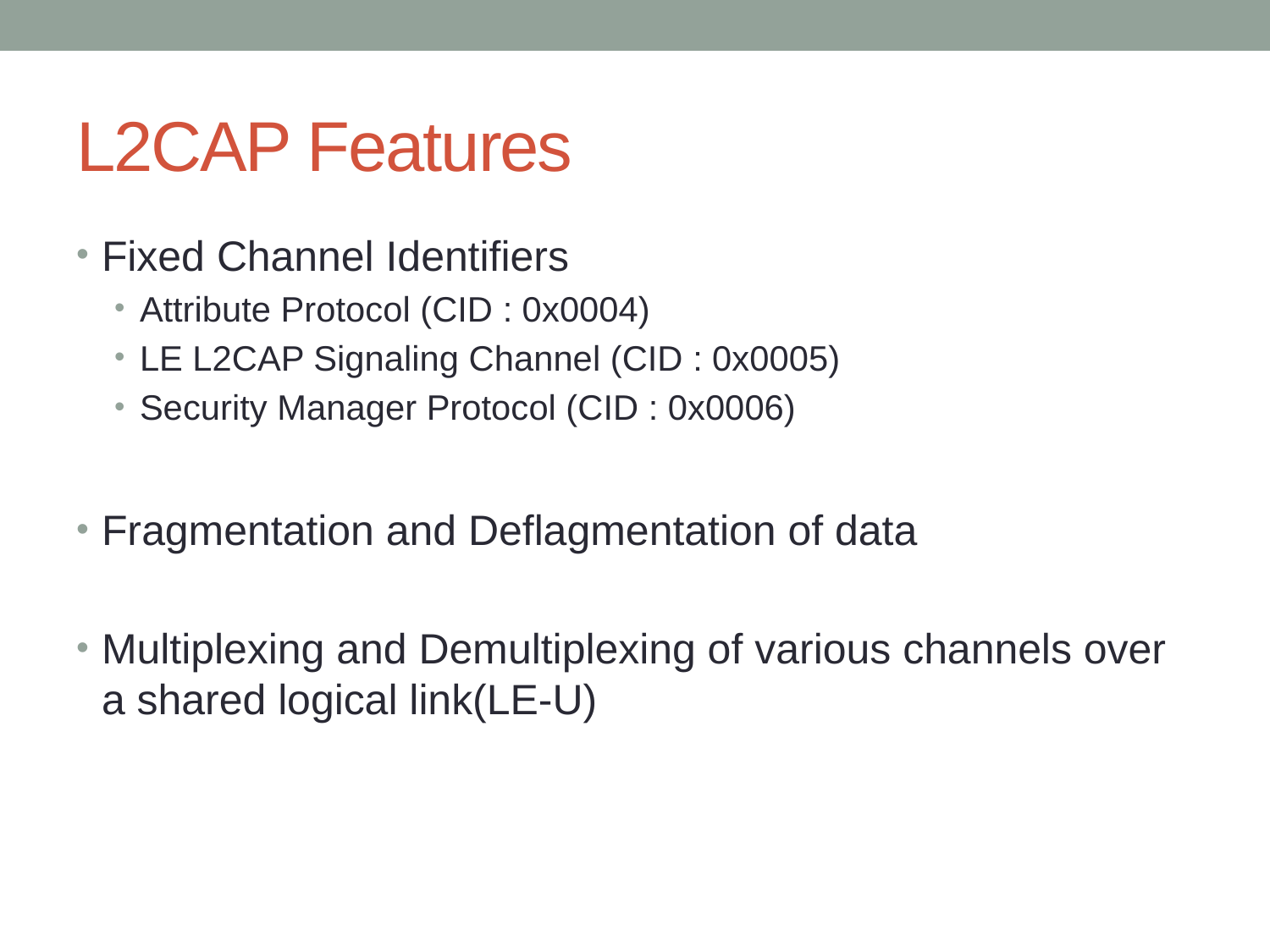

# L2CAP Features
Fixed Channel Identifiers
Attribute Protocol (CID : 0x0004)
LE L2CAP Signaling Channel (CID : 0x0005)
Security Manager Protocol (CID : 0x0006)

Fragmentation and Deflagmentation of data

Multiplexing and Demultiplexing of various channels over a shared logical link(LE-U)